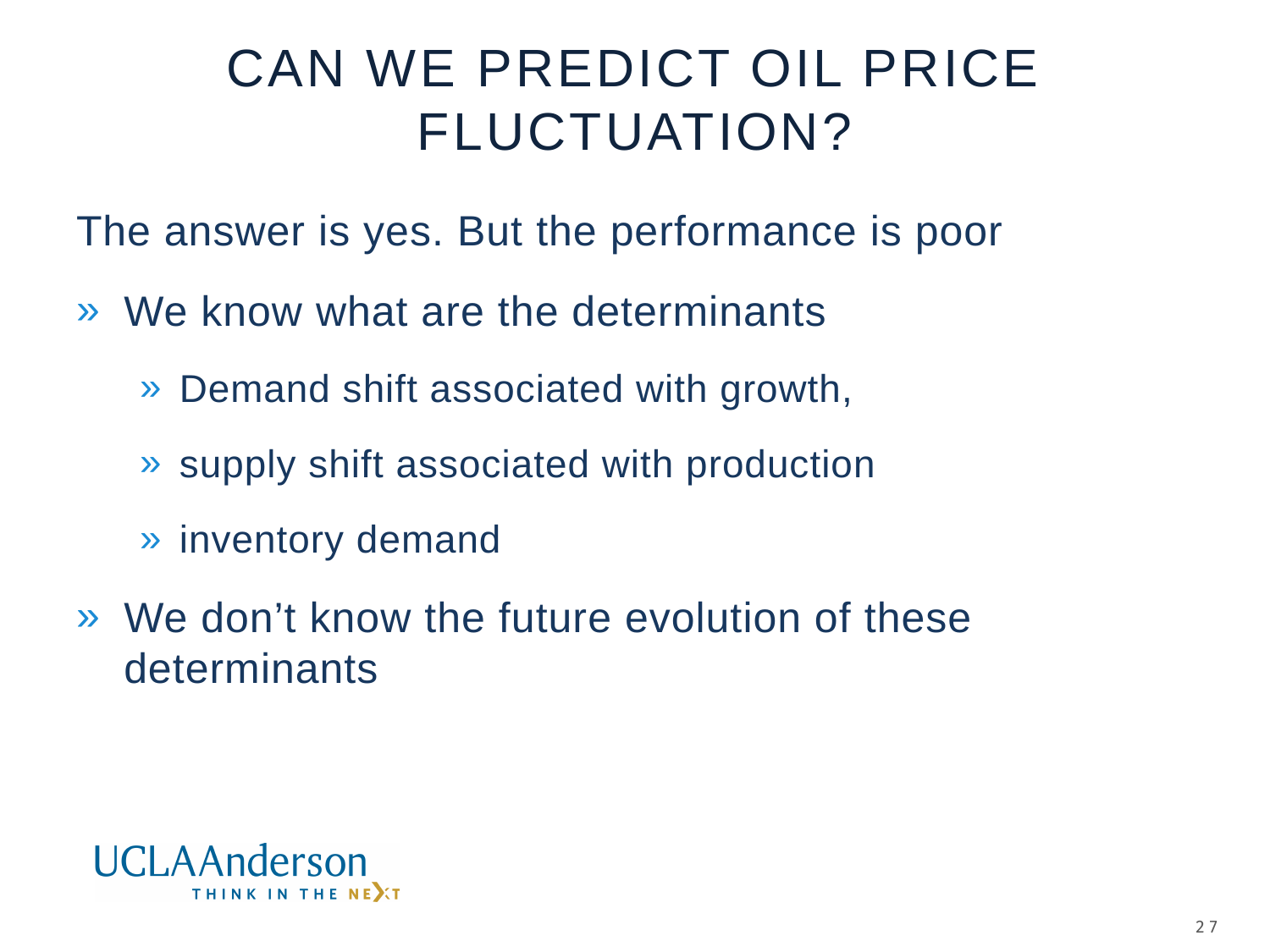

# Can we predict oil price fluctuation?
The answer is yes. But the performance is poor
We know what are the determinants
Demand shift associated with growth,
supply shift associated with production
inventory demand
We don’t know the future evolution of these determinants
27